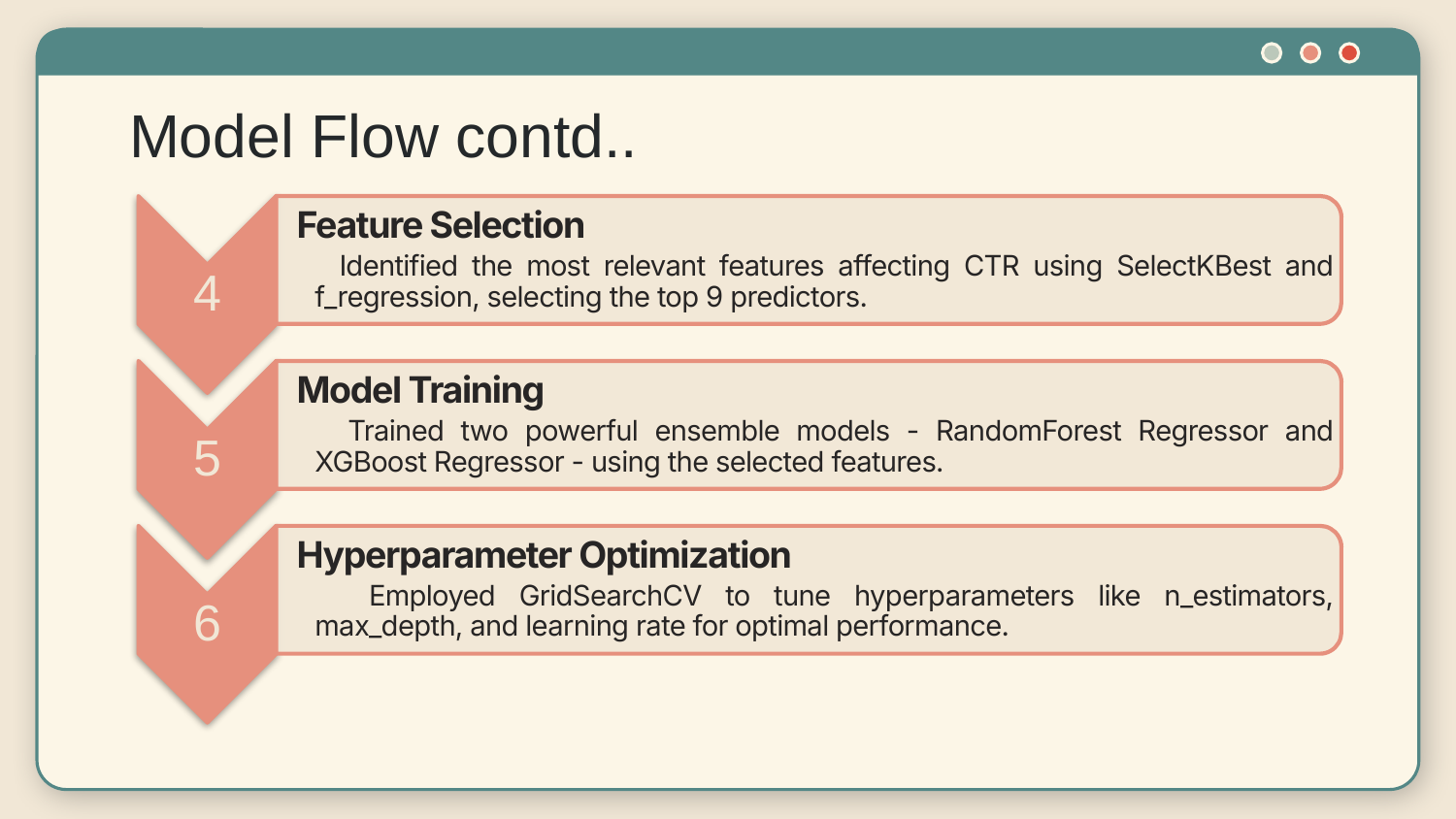

# Model Flow contd..
4
Feature Selection
   Identified the most relevant features affecting CTR using SelectKBest and f_regression, selecting the top 9 predictors.
5
Model Training
   Trained two powerful ensemble models - RandomForest Regressor and XGBoost Regressor - using the selected features.
6
Hyperparameter Optimization
   Employed GridSearchCV to tune hyperparameters like n_estimators, max_depth, and learning rate for optimal performance.